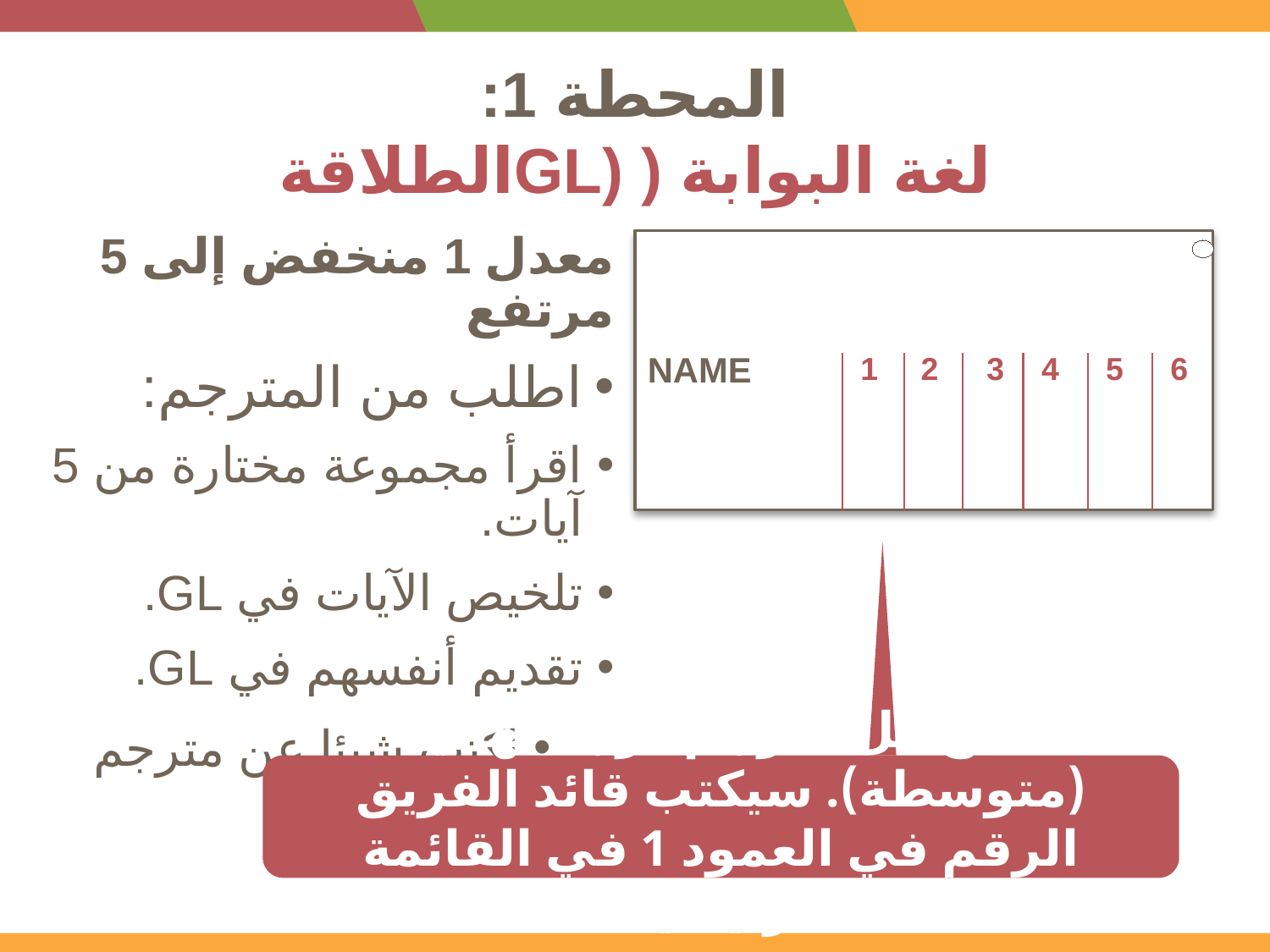

# المحطة 1: لغة البوابة ( (GLالطلاقة
معدل 1 منخفض إلى 5 مرتفع
اطلب من المترجم:
اقرأ مجموعة مختارة من 5 آيات.
تلخيص الآيات في GL.
تقديم أنفسهم في GL.
اكتب شيئا عن مترجم آخر في GL.

NAME

1
2
3
4
5
6

امنح كل مترجم درجة نهائية (متوسطة). سيكتب قائد الفريق الرقم في العمود 1 في القائمة الرئيسية.